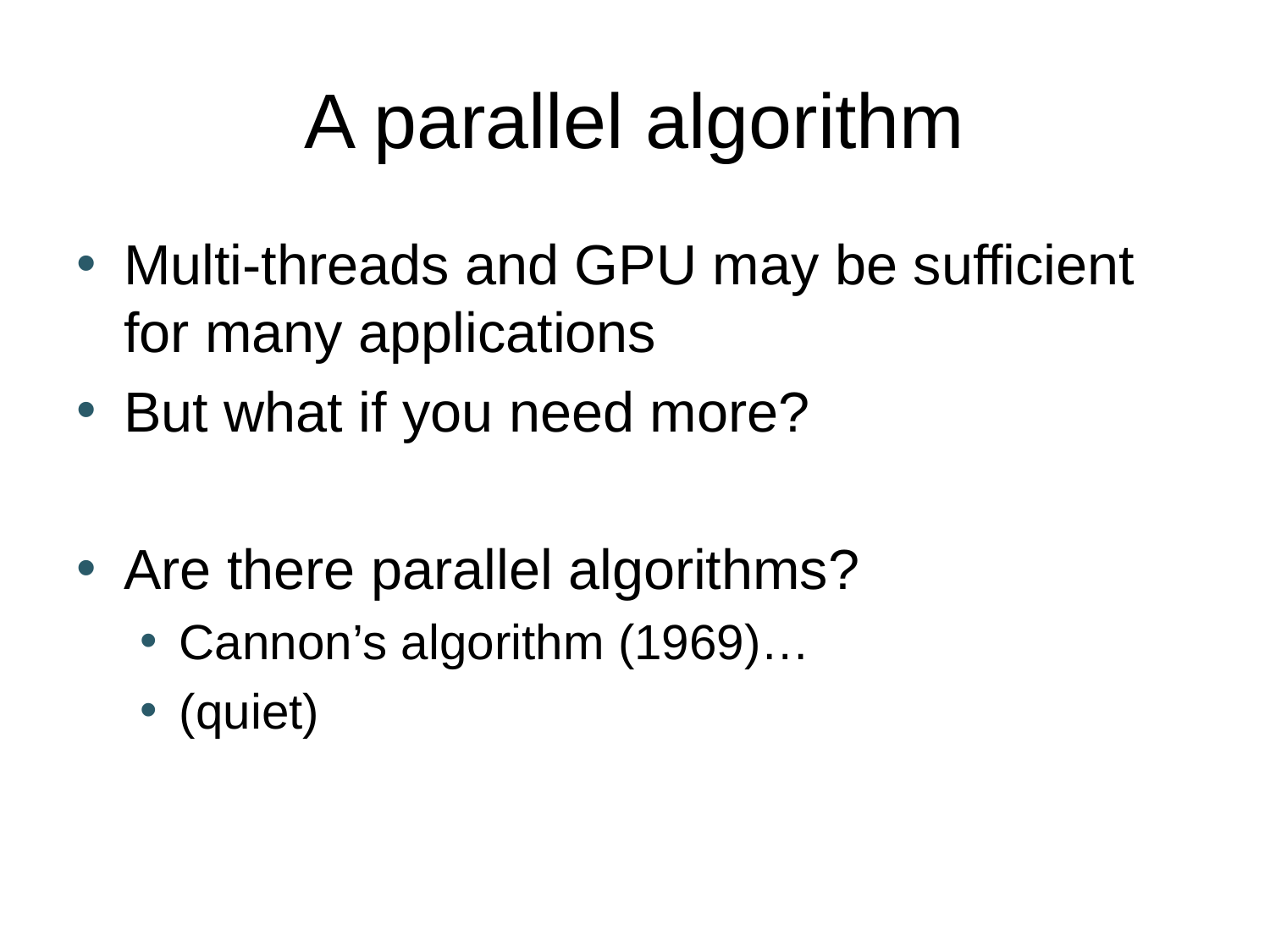

# A parallel algorithm
Multi-threads and GPU may be sufficient for many applications
But what if you need more?

Are there parallel algorithms?
Cannon’s algorithm (1969)…
(quiet)